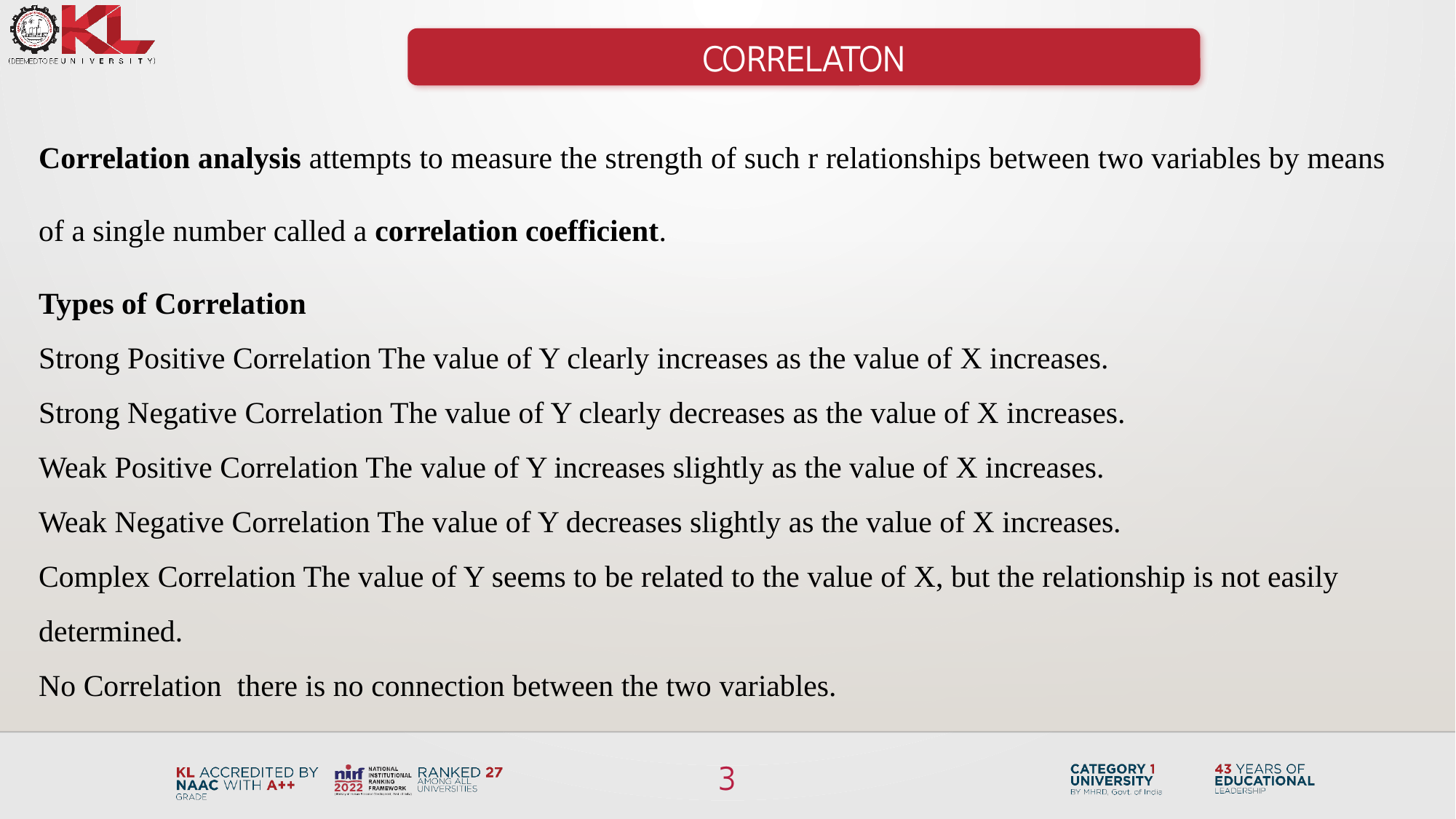

CORRELATON
Correlation analysis attempts to measure the strength of such r relationships between two variables by means of a single number called a correlation coefficient.
Types of Correlation
Strong Positive Correlation The value of Y clearly increases as the value of X increases.
Strong Negative Correlation The value of Y clearly decreases as the value of X increases.
Weak Positive Correlation The value of Y increases slightly as the value of X increases.
Weak Negative Correlation The value of Y decreases slightly as the value of X increases.
Complex Correlation The value of Y seems to be related to the value of X, but the relationship is not easily determined.
No Correlation  there is no connection between the two variables.

3